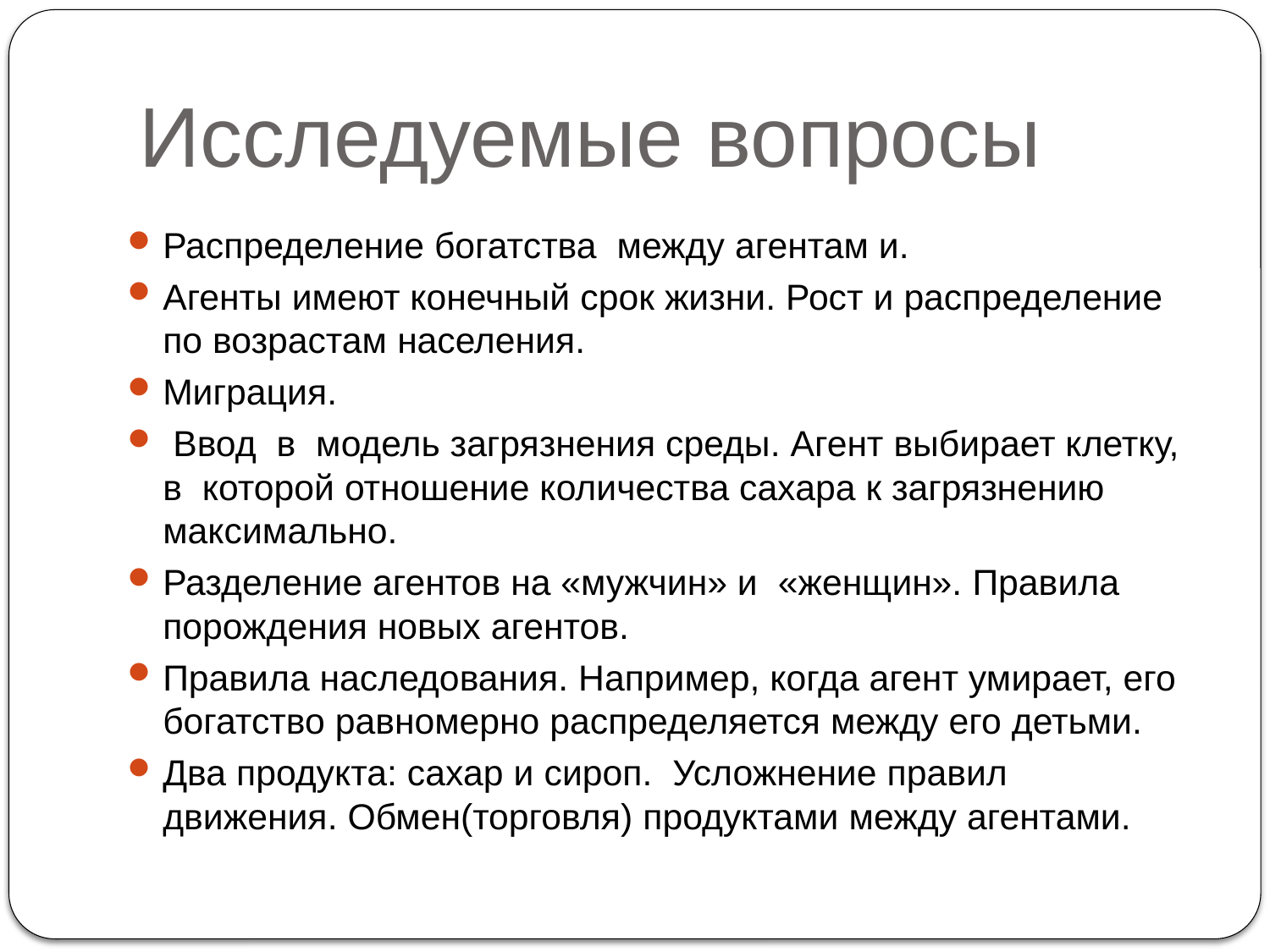

# Исследуемые вопросы
Распределение богатства  между агентам и.
Агенты имеют конечный срок жизни. Рост и распределение по возрастам населения.
Миграция.
 Ввод  в  модель загрязнения среды. Агент выбирает клетку, в  которой отношение количества сахара к загрязнению максимально.
Разделение агентов на «мужчин» и  «женщин». Правила порождения новых агентов.
Правила наследования. Например, когда агент умирает, его богатство равномерно распределяется между его детьми.
Два продукта: сахар и сироп.  Усложнение правил движения. Обмен(торговля) продуктами между агентами.